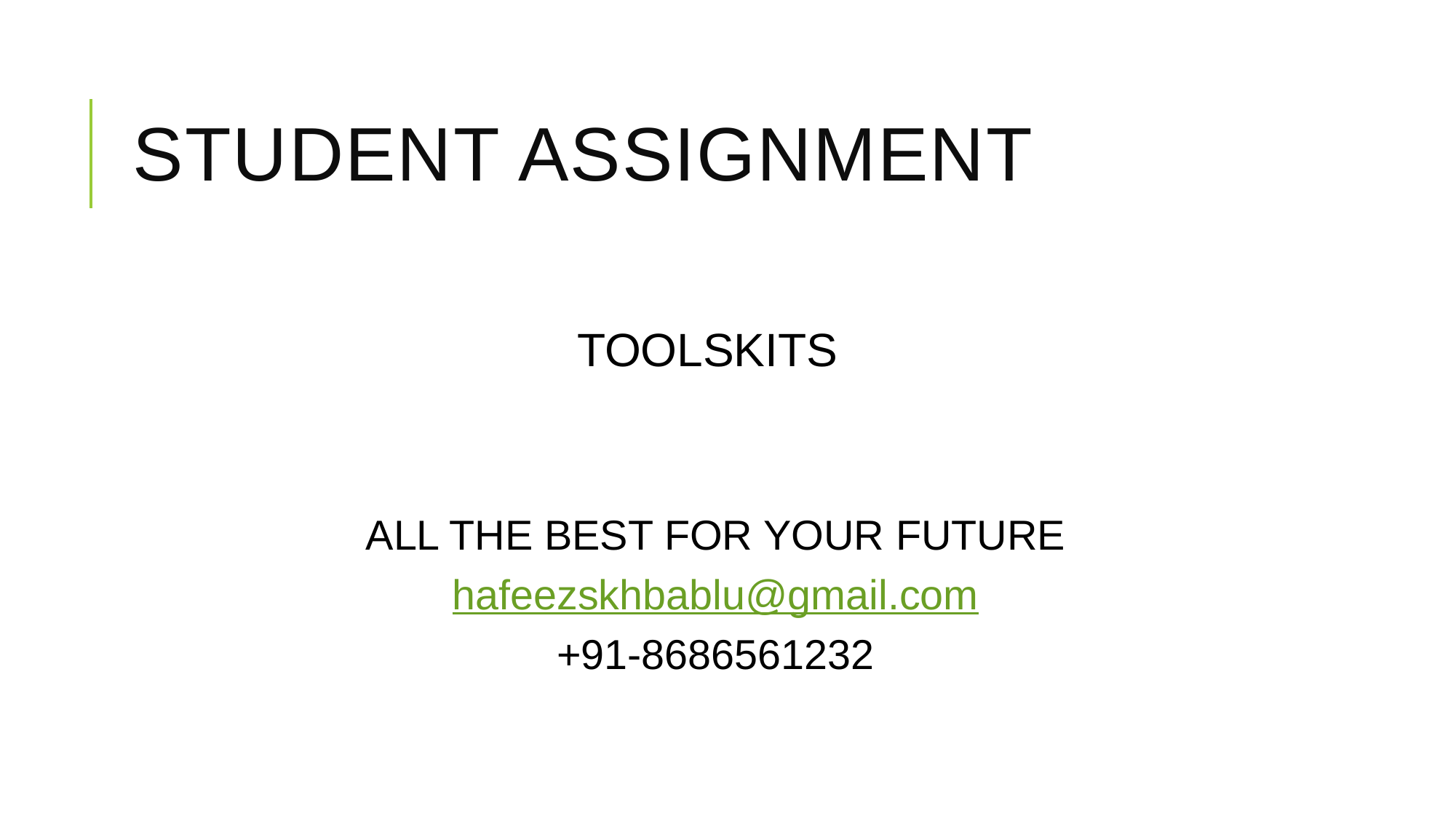

# STUDENT ASSIGNMENT

TOOLSKITS

ALL THE BEST FOR YOUR FUTURE
hafeezskhbablu@gmail.com
+91-8686561232